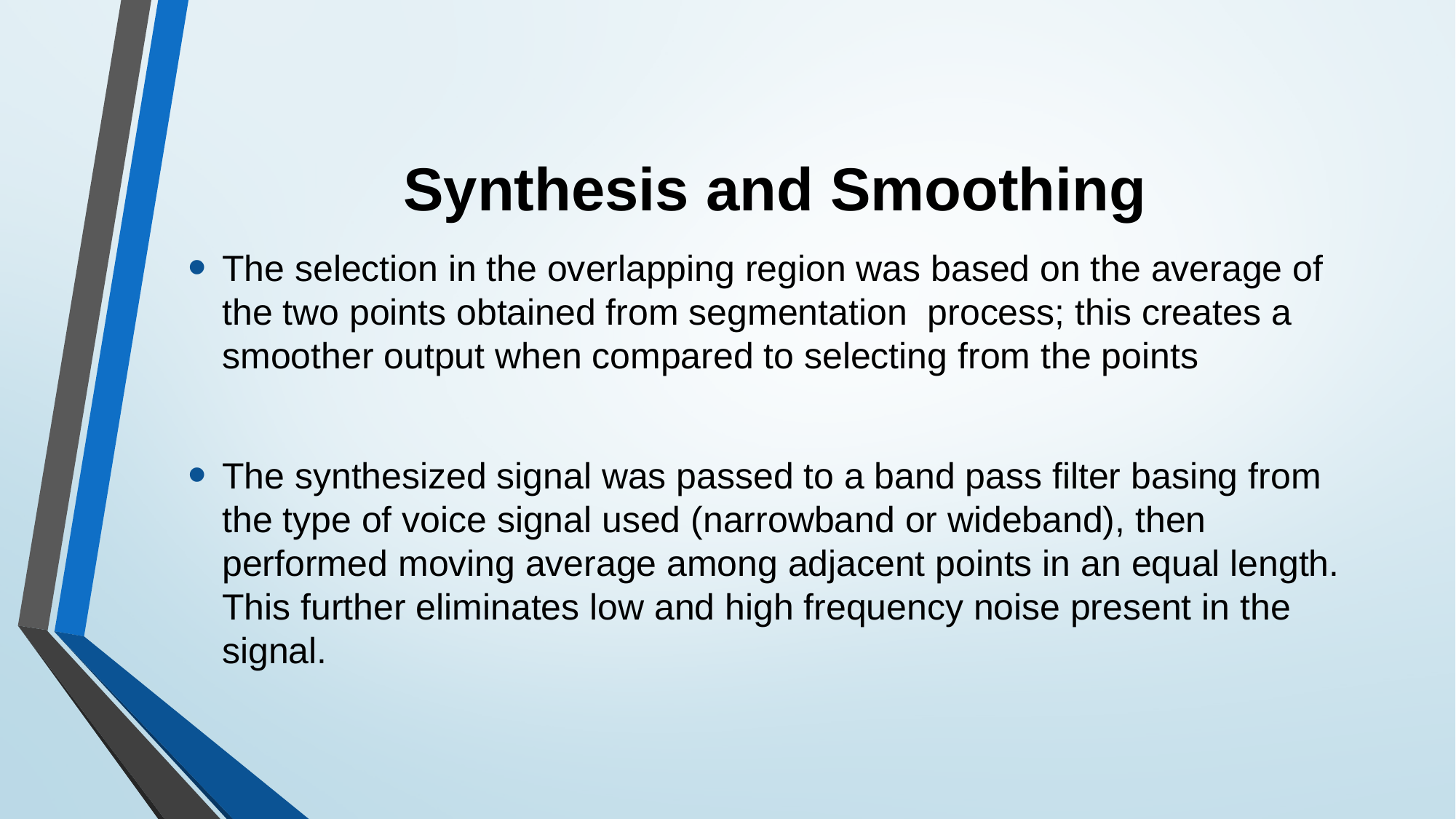

# Synthesis and Smoothing
The selection in the overlapping region was based on the average of the two points obtained from segmentation  process; this creates a smoother output when compared to selecting from the points

The synthesized signal was passed to a band pass filter basing from the type of voice signal used (narrowband or wideband), then performed moving average among adjacent points in an equal length. This further eliminates low and high frequency noise present in the signal.